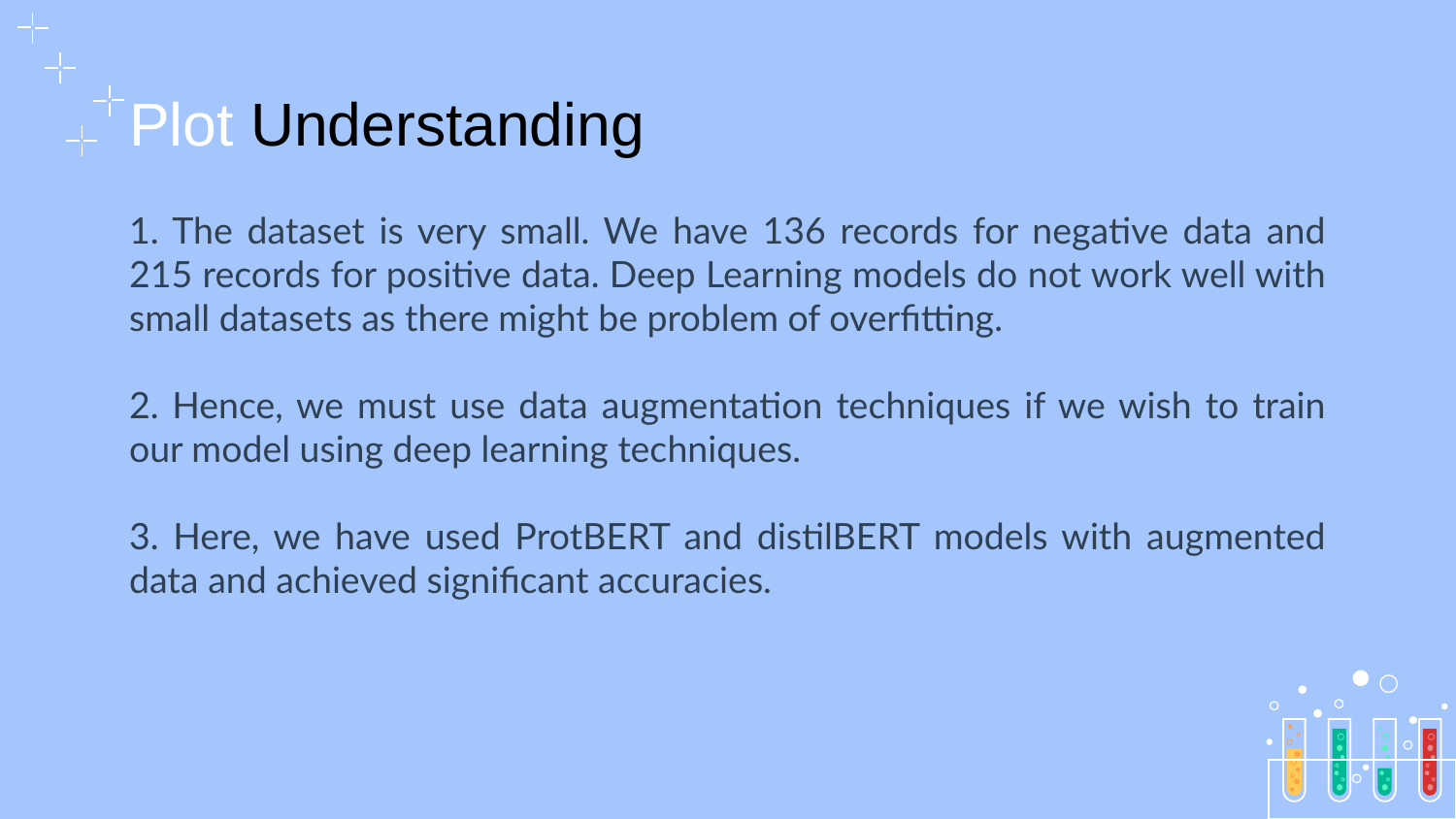

# Plot Understanding
1. The dataset is very small. We have 136 records for negative data and 215 records for positive data. Deep Learning models do not work well with small datasets as there might be problem of overfitting.

2. Hence, we must use data augmentation techniques if we wish to train our model using deep learning techniques.

3. Here, we have used ProtBERT and distilBERT models with augmented data and achieved significant accuracies.